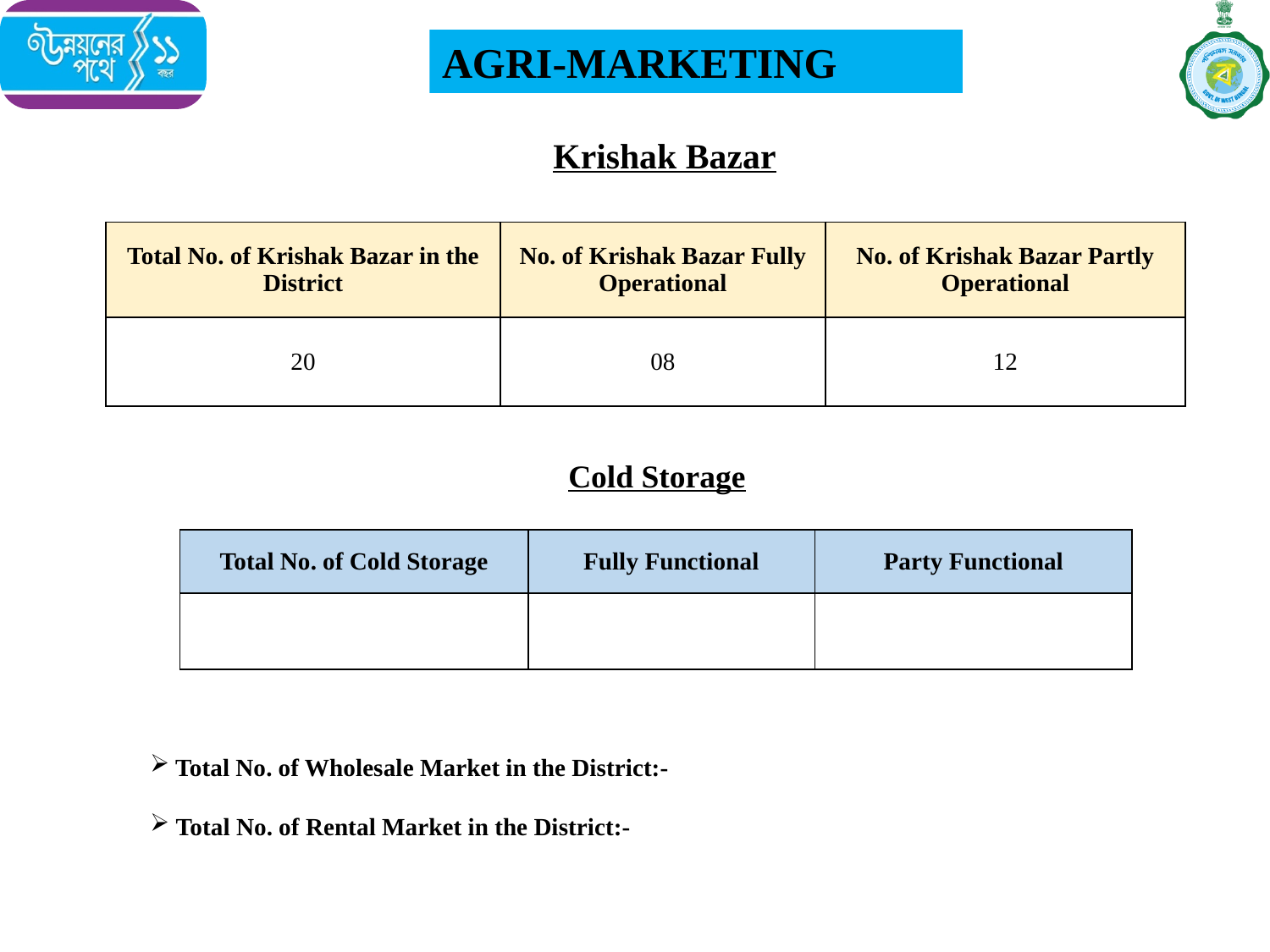

AGRI-MARKETING
Krishak Bazar
| Total No. of Krishak Bazar in the District | No. of Krishak Bazar Fully Operational | No. of Krishak Bazar Partly Operational |
| --- | --- | --- |
| 20 | 08 | 12 |
Cold Storage
| Total No. of Cold Storage | Fully Functional | Party Functional |
| --- | --- | --- |
|  |  |  |
 Total No. of Wholesale Market in the District:-

 Total No. of Rental Market in the District:-